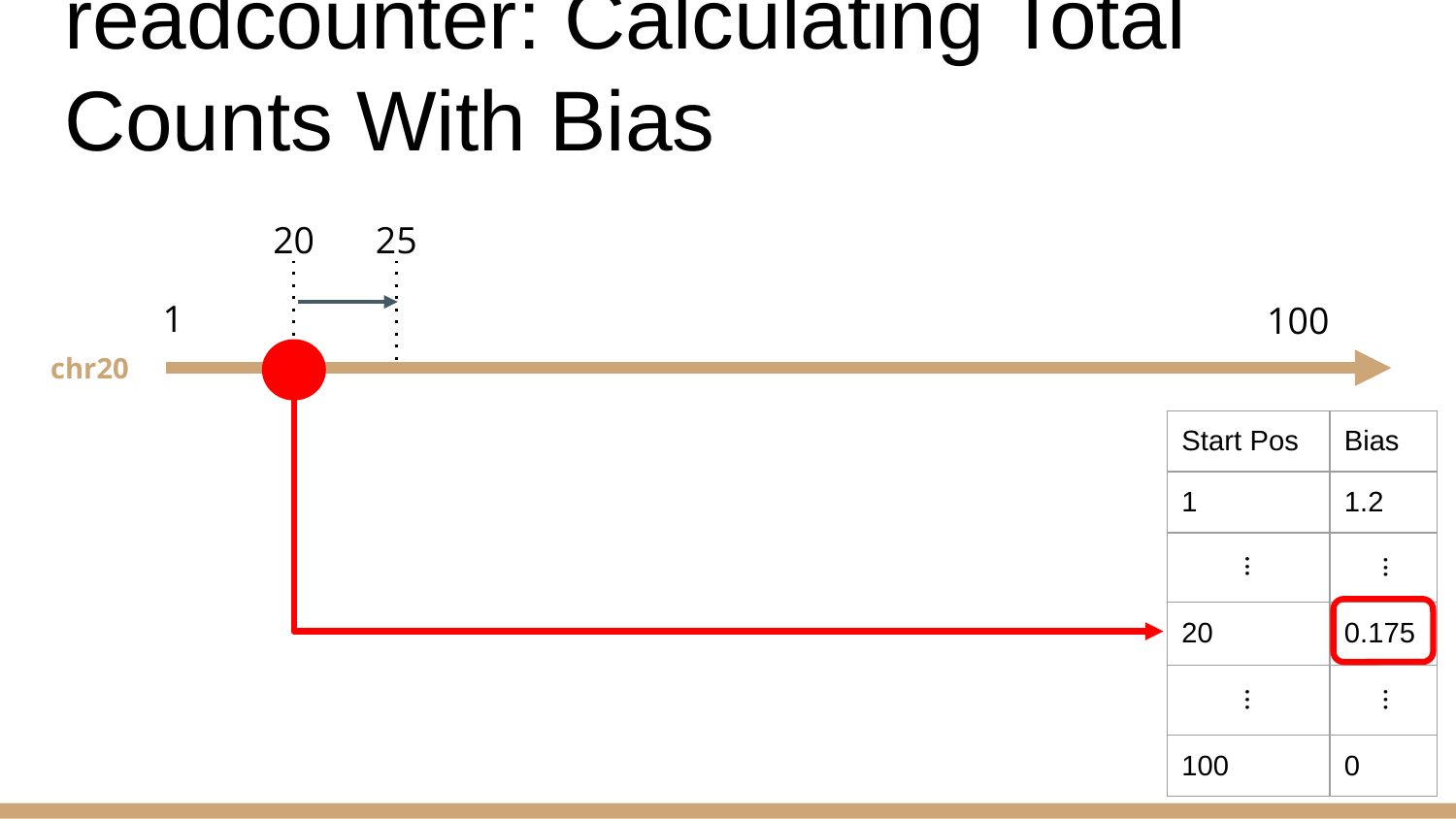

# readcounter: Calculating Total Counts With Bias
20
25
1
100

chr20
| Start Pos | Bias |
| --- | --- |
| 1 | 1.2 |
|  |  |
| 20 | 0.175 |
|  |  |
| 100 | 0 |
...
...

...
...